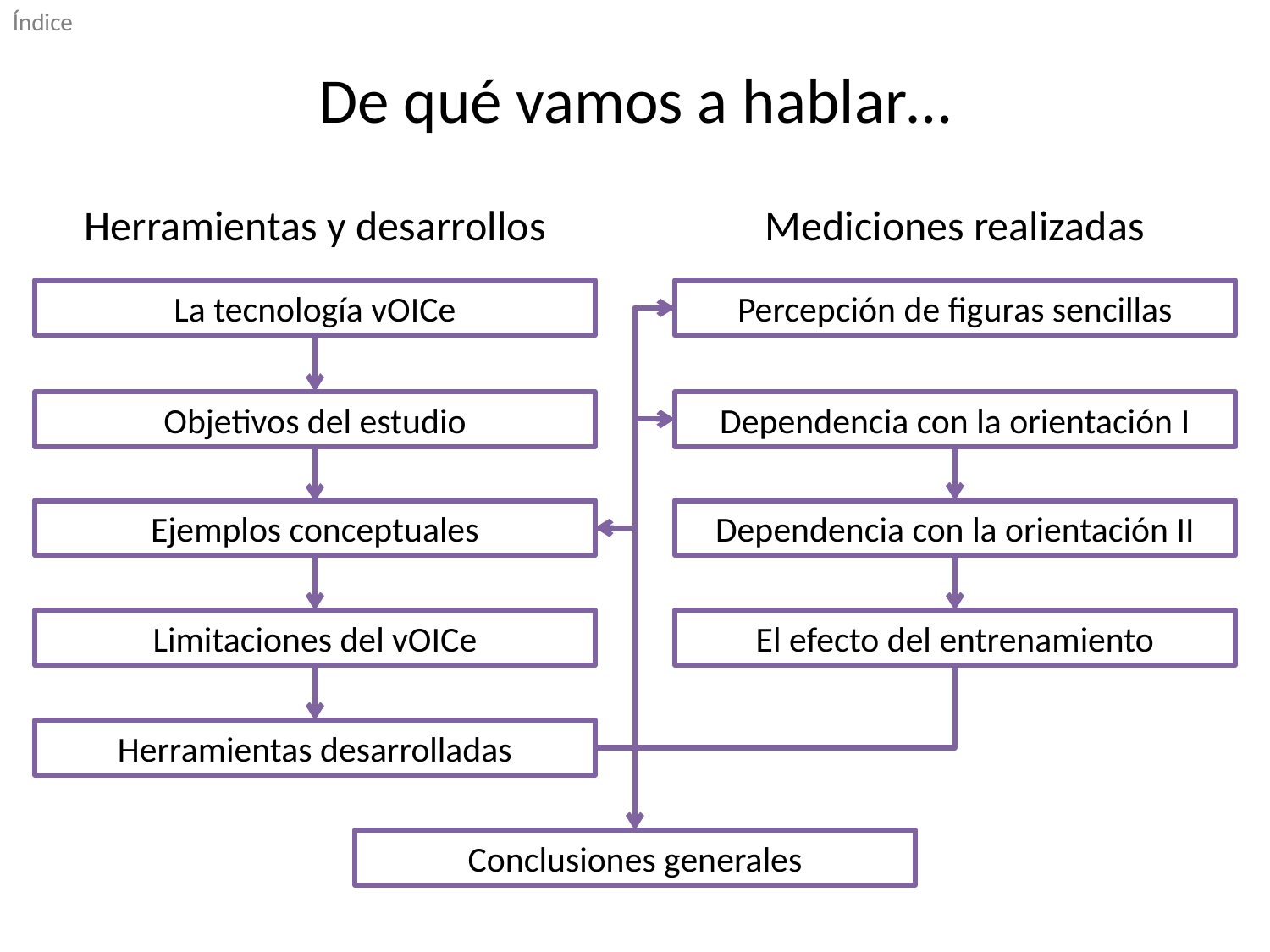

Índice
De qué vamos a hablar…
Herramientas y desarrollos
Mediciones realizadas
Percepción de figuras sencillas
La tecnología vOICe
Objetivos del estudio
Dependencia con la orientación I
Ejemplos conceptuales
Dependencia con la orientación II
Limitaciones del vOICe
El efecto del entrenamiento
Herramientas desarrolladas
Conclusiones generales